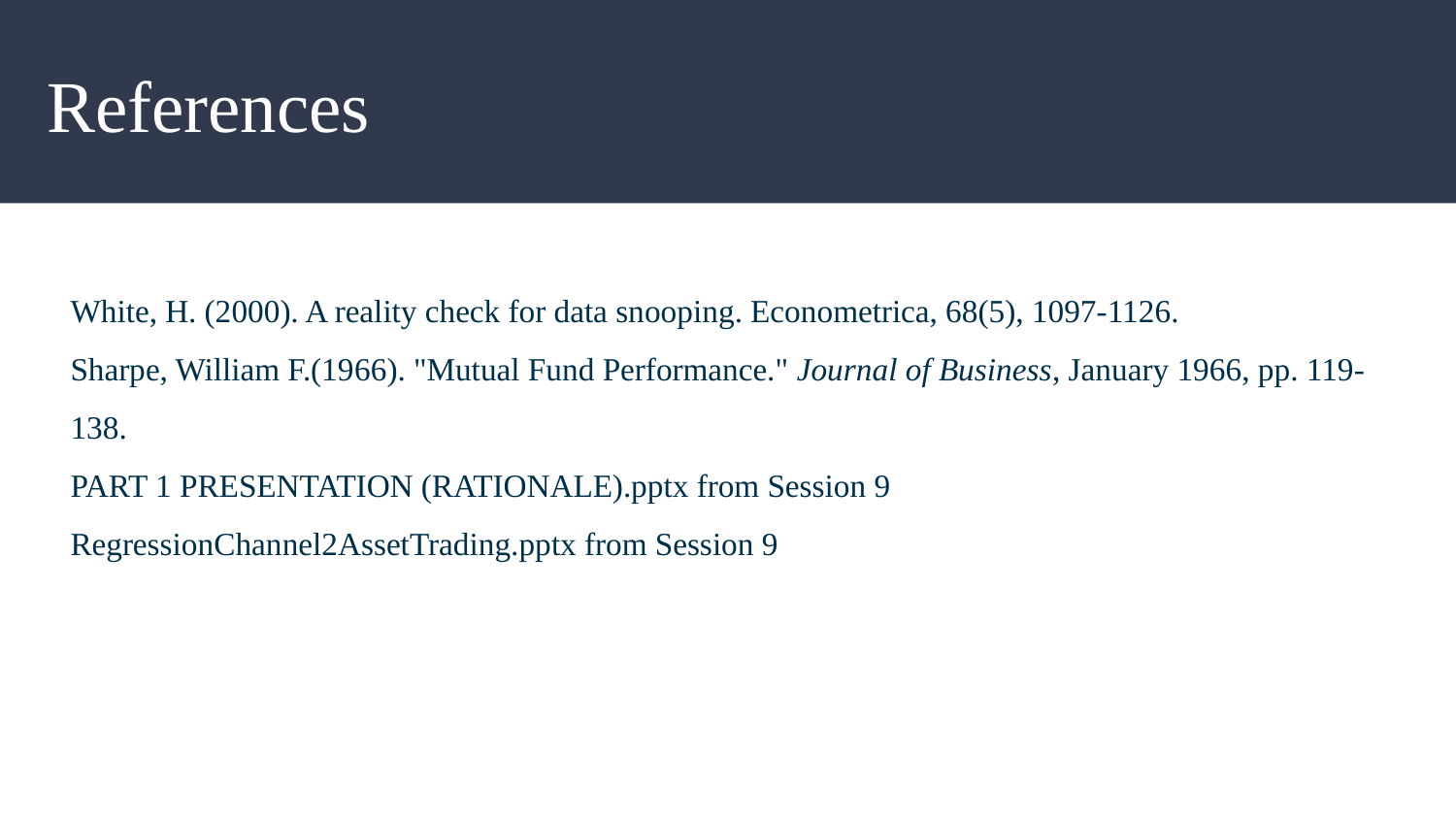

# References
White, H. (2000). A reality check for data snooping. Econometrica, 68(5), 1097-1126.
Sharpe, William F.(1966). "Mutual Fund Performance." Journal of Business, January 1966, pp. 119-138.
PART 1 PRESENTATION (RATIONALE).pptx from Session 9
RegressionChannel2AssetTrading.pptx from Session 9